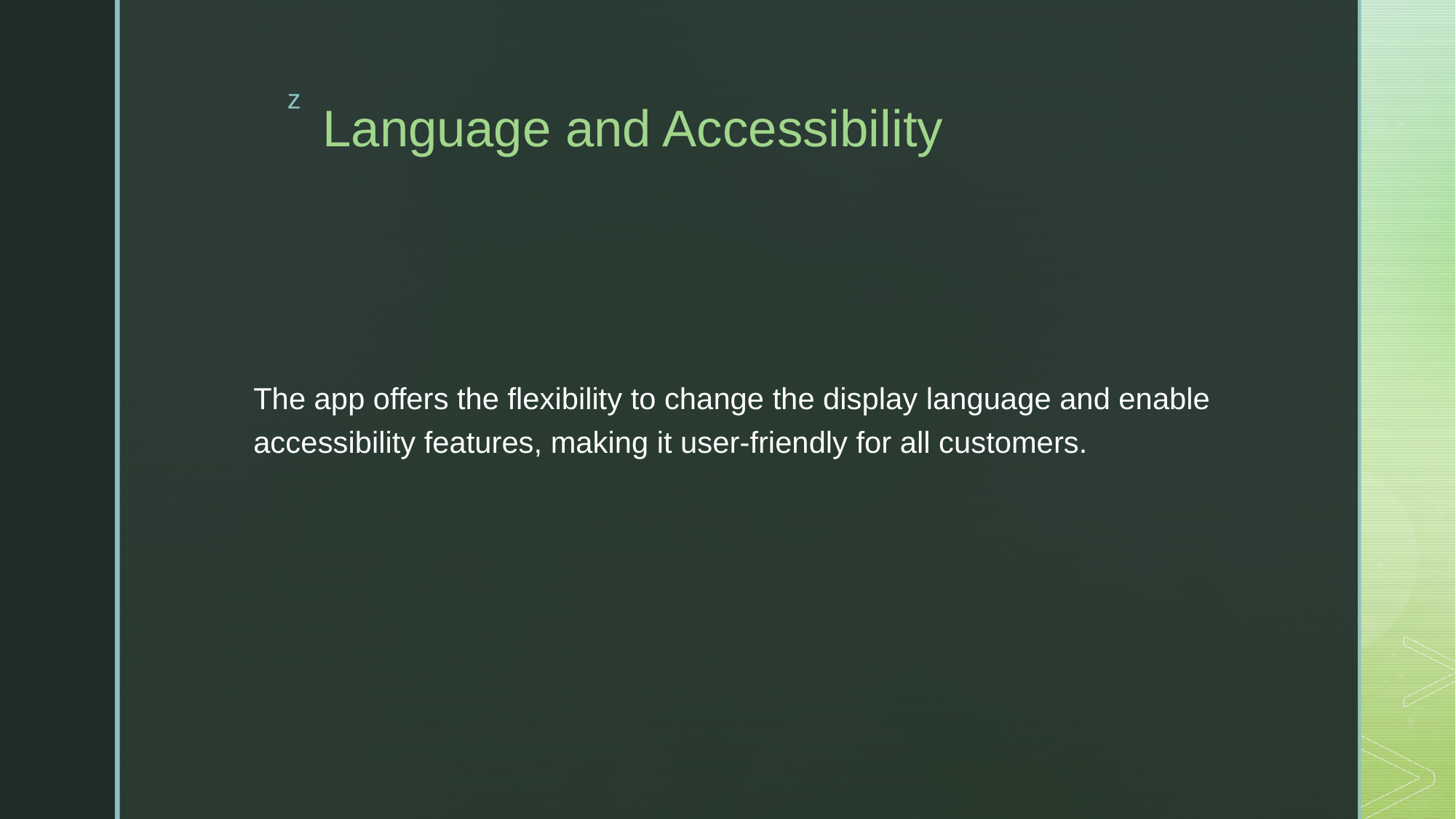

# Language and Accessibility
The app offers the flexibility to change the display language and enable accessibility features, making it user-friendly for all customers.